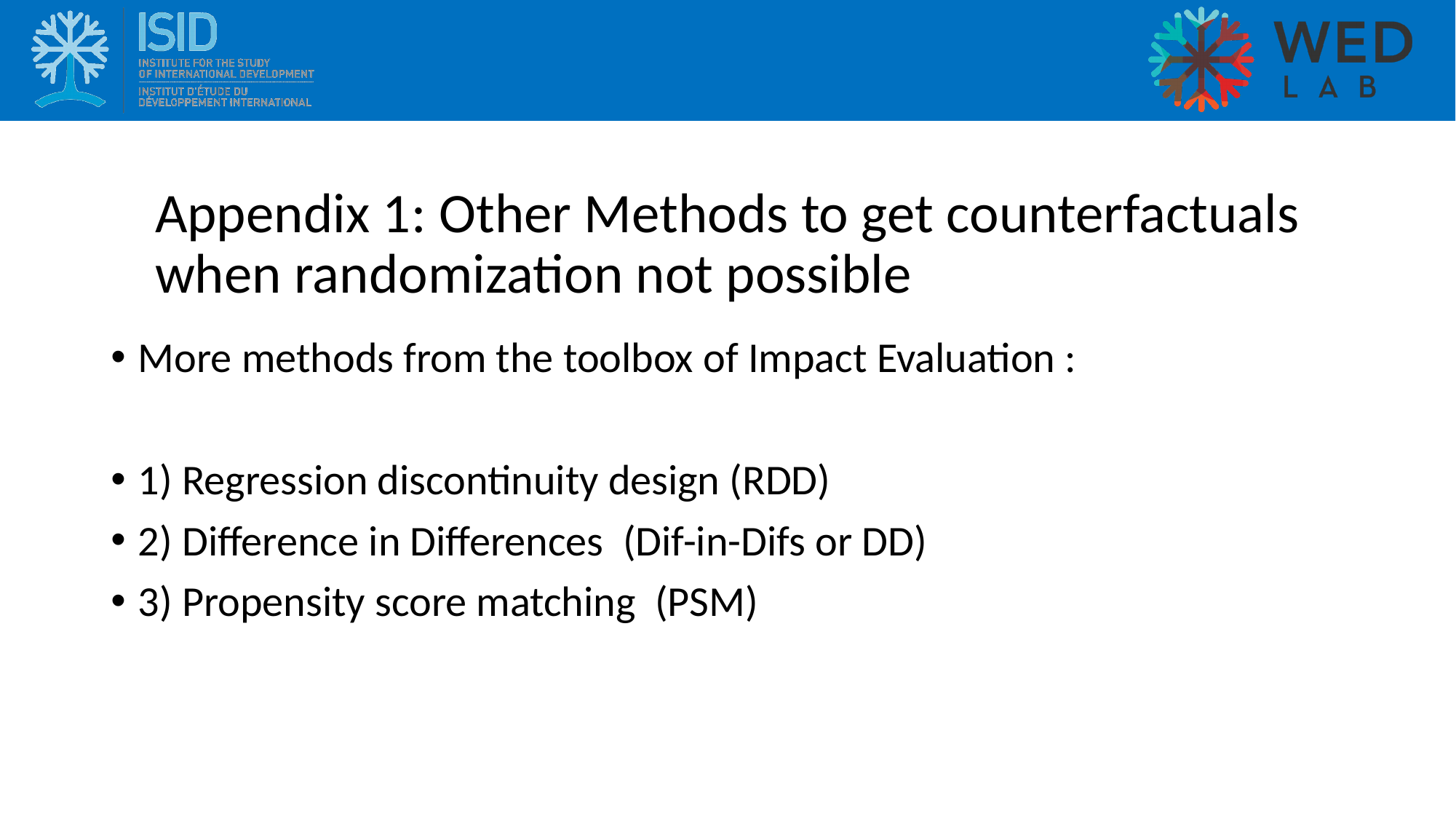

# Appendix 1: Other Methods to get counterfactuals when randomization not possible
More methods from the toolbox of Impact Evaluation :

1) Regression discontinuity design (RDD)
2) Difference in Differences  (Dif-in-Difs or DD)
3) Propensity score matching  (PSM)